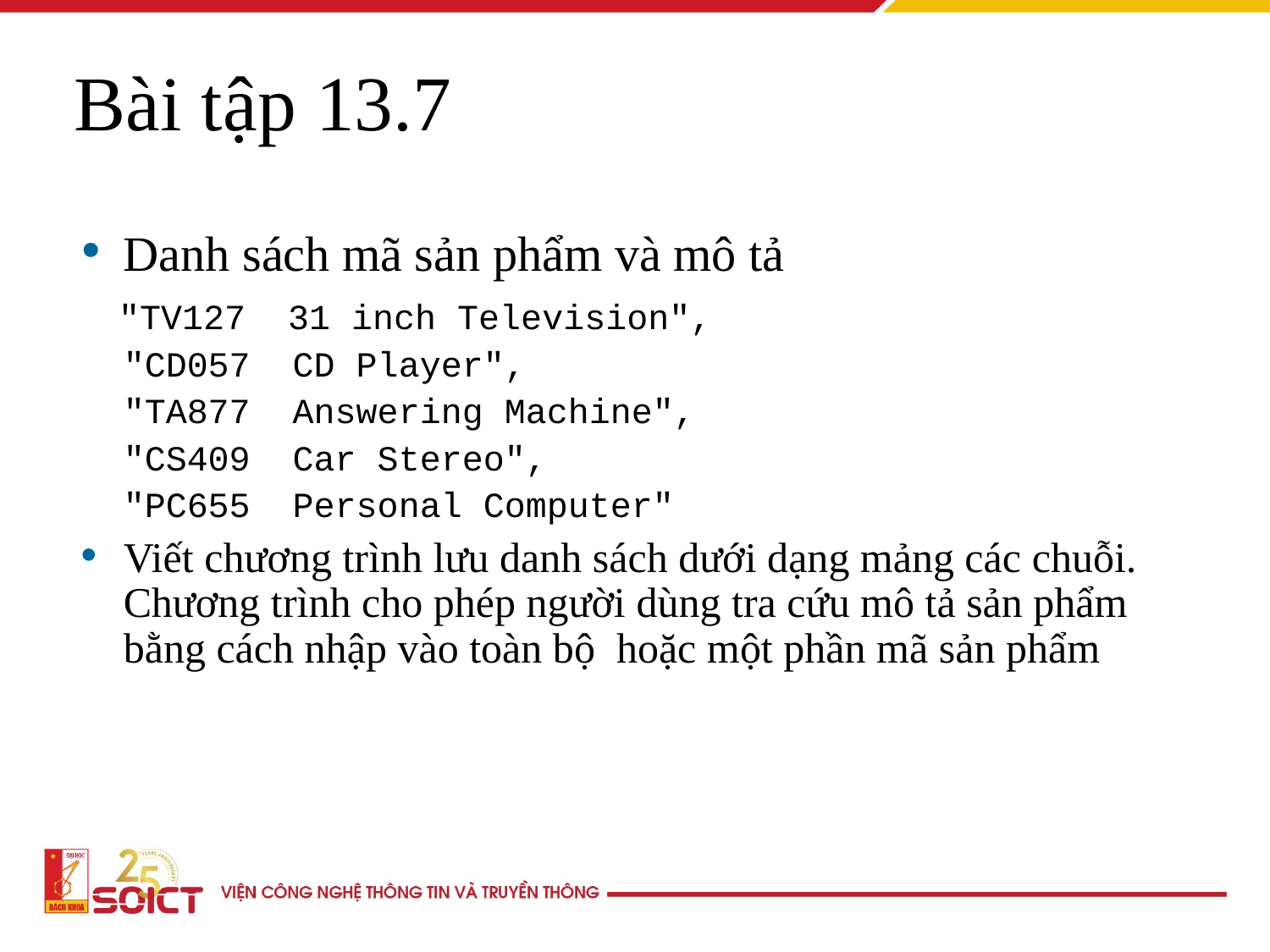

Bài tập 13.7
Danh sách mã sản phẩm và mô tả
  "TV127  31 inch Television",
	"CD057  CD Player",
	"TA877  Answering Machine",
	"CS409  Car Stereo",
	"PC655  Personal Computer"
Viết chương trình lưu danh sách dưới dạng mảng các chuỗi. Chương trình cho phép người dùng tra cứu mô tả sản phẩm bằng cách nhập vào toàn bộ  hoặc một phần mã sản phẩm